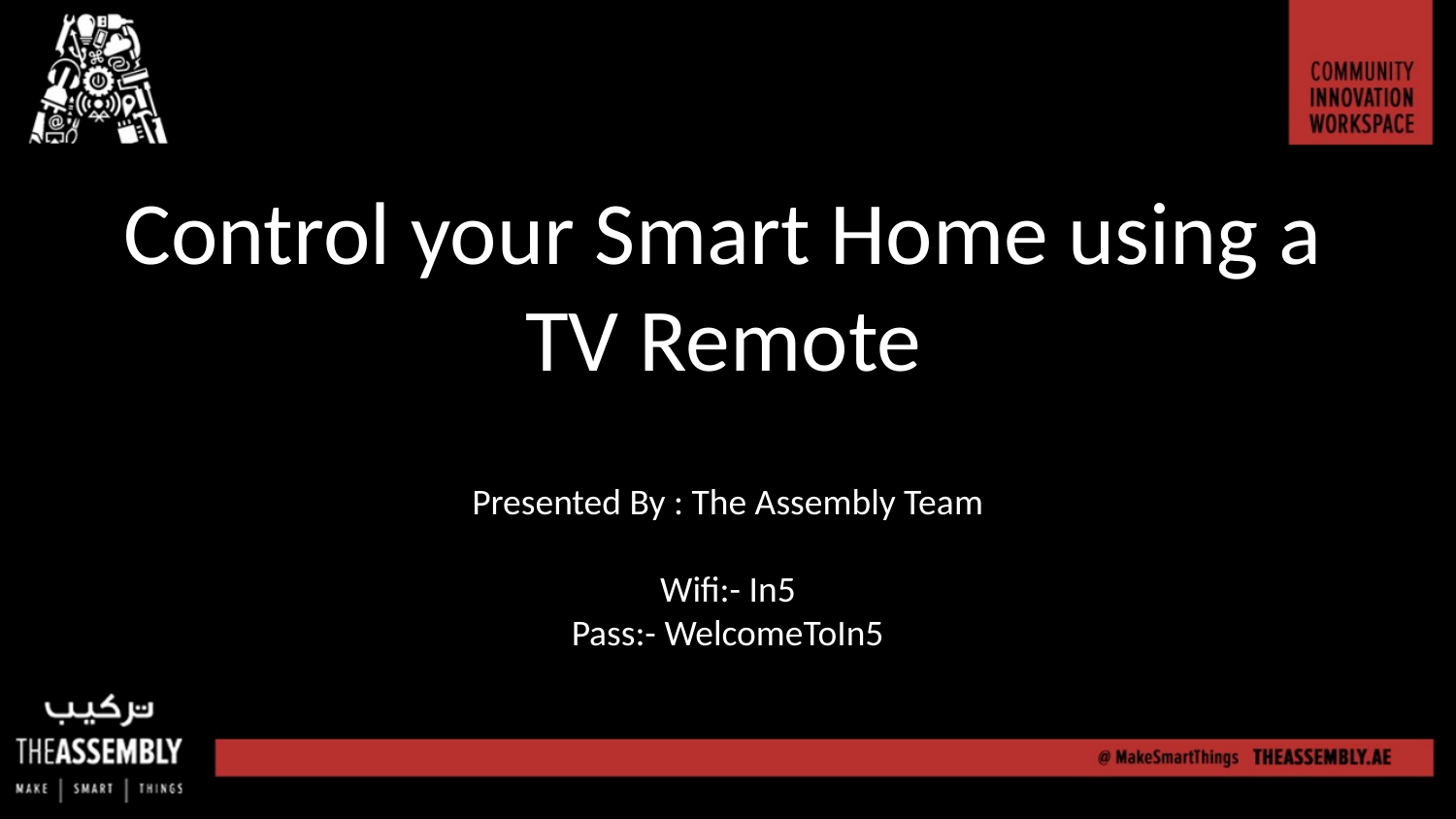

# Control your Smart Home using a TV Remote

Presented By : The Assembly Team

Wifi:- In5
Pass:- WelcomeToIn5